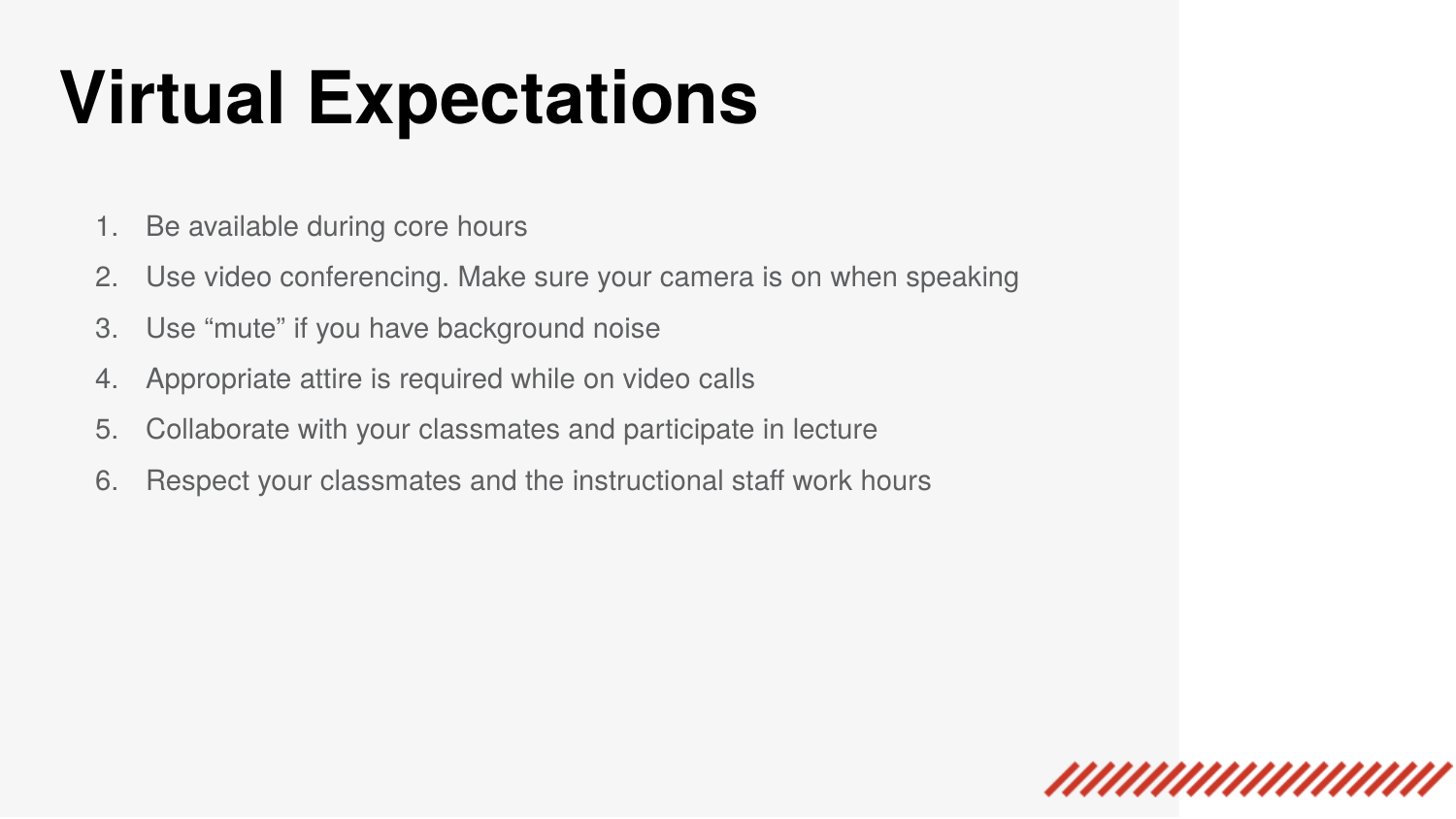

Virtual Expectations

Be available during core hours
Use video conferencing. Make sure your camera is on when speaking
Use “mute” if you have background noise
Appropriate attire is required while on video calls
Collaborate with your classmates and participate in lecture
Respect your classmates and the instructional staff work hours